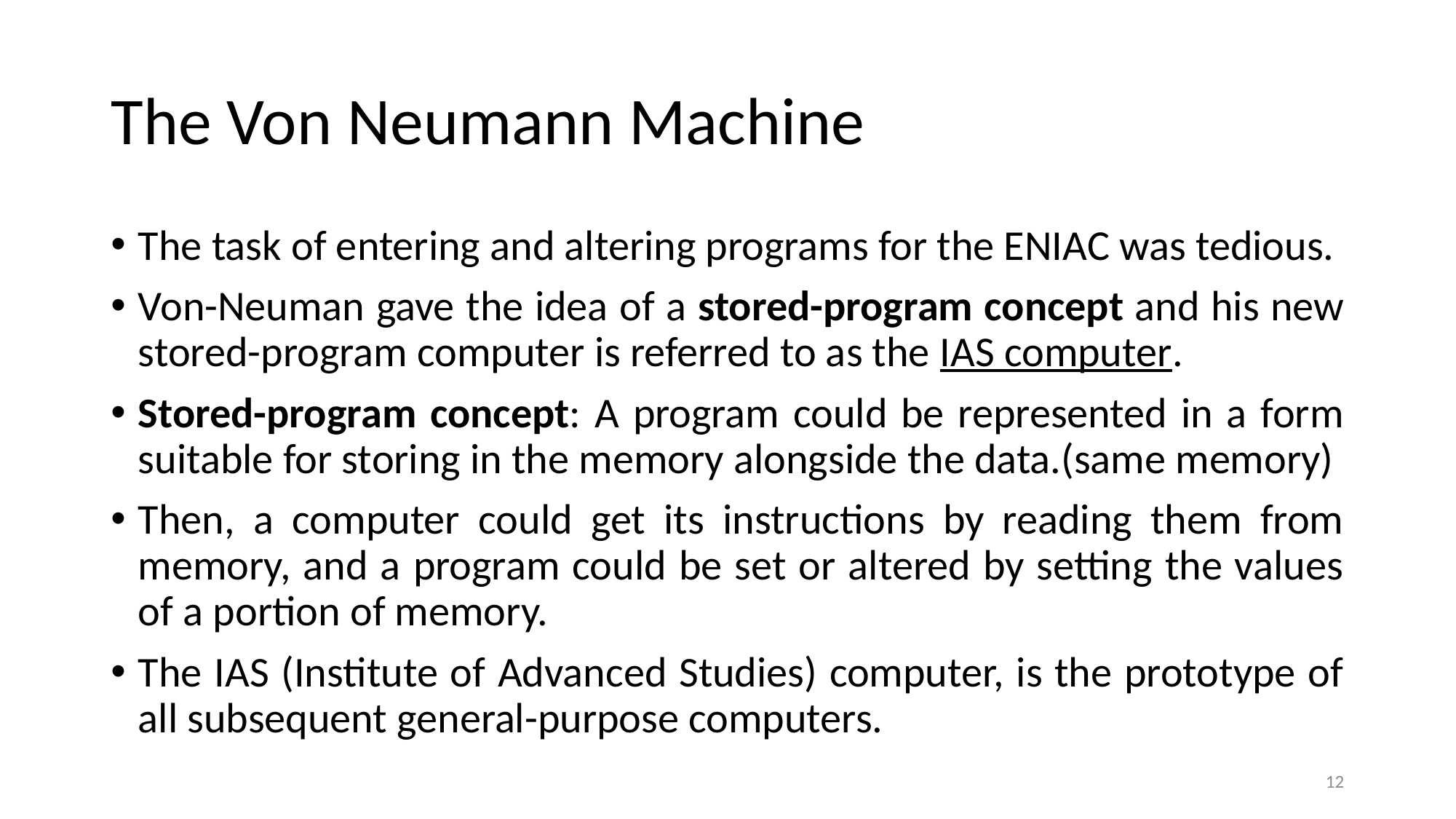

# The Von Neumann Machine
The task of entering and altering programs for the ENIAC was tedious.
Von-Neuman gave the idea of a stored-program concept and his new stored-program computer is referred to as the IAS computer.
Stored-program concept: A program could be represented in a form suitable for storing in the memory alongside the data.(same memory)
Then, a computer could get its instructions by reading them from memory, and a program could be set or altered by setting the values of a portion of memory.
The IAS (Institute of Advanced Studies) computer, is the prototype of all subsequent general-purpose computers.
12